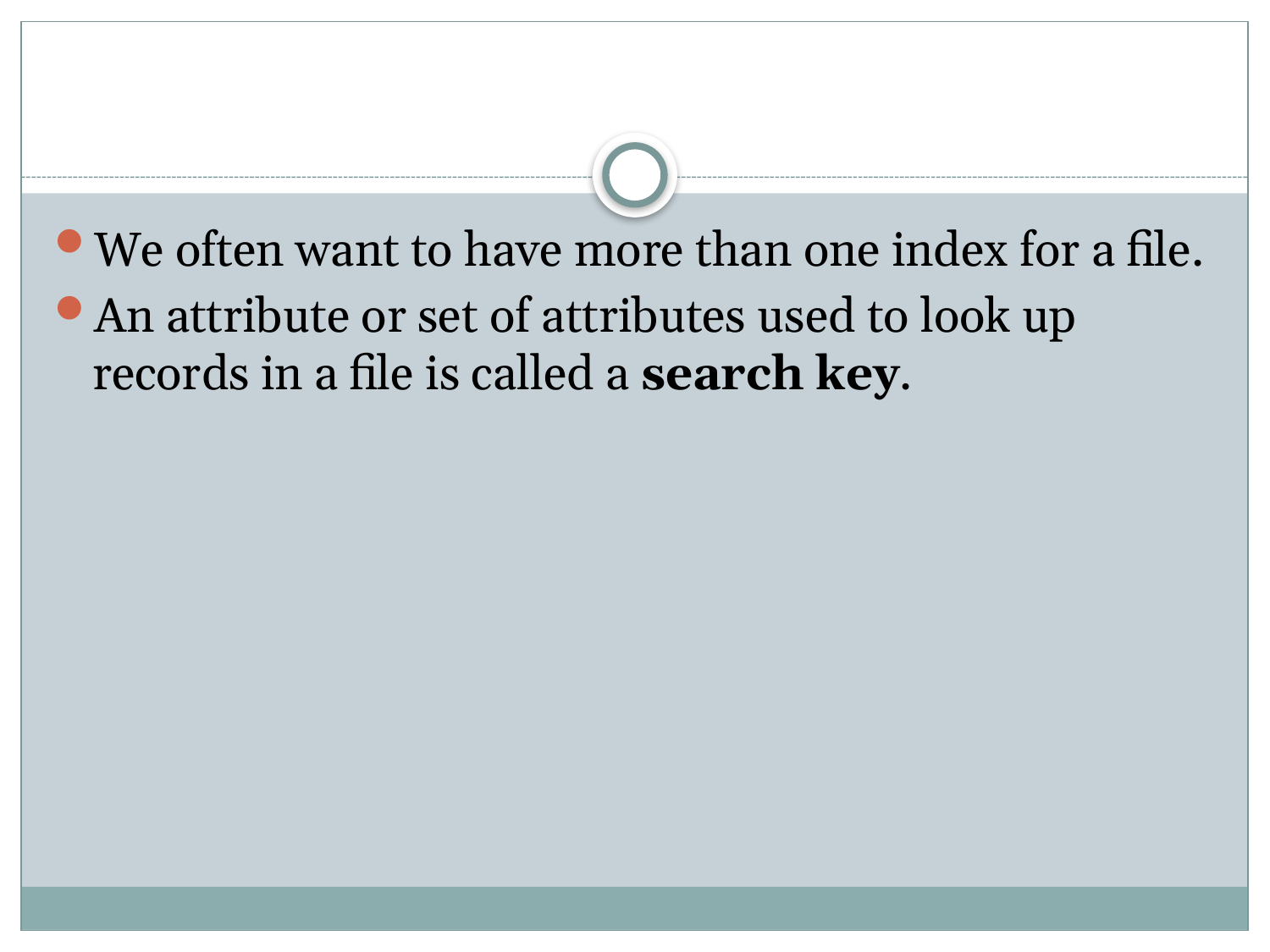

#
We often want to have more than one index for a file.
An attribute or set of attributes used to look up records in a file is called a search key.